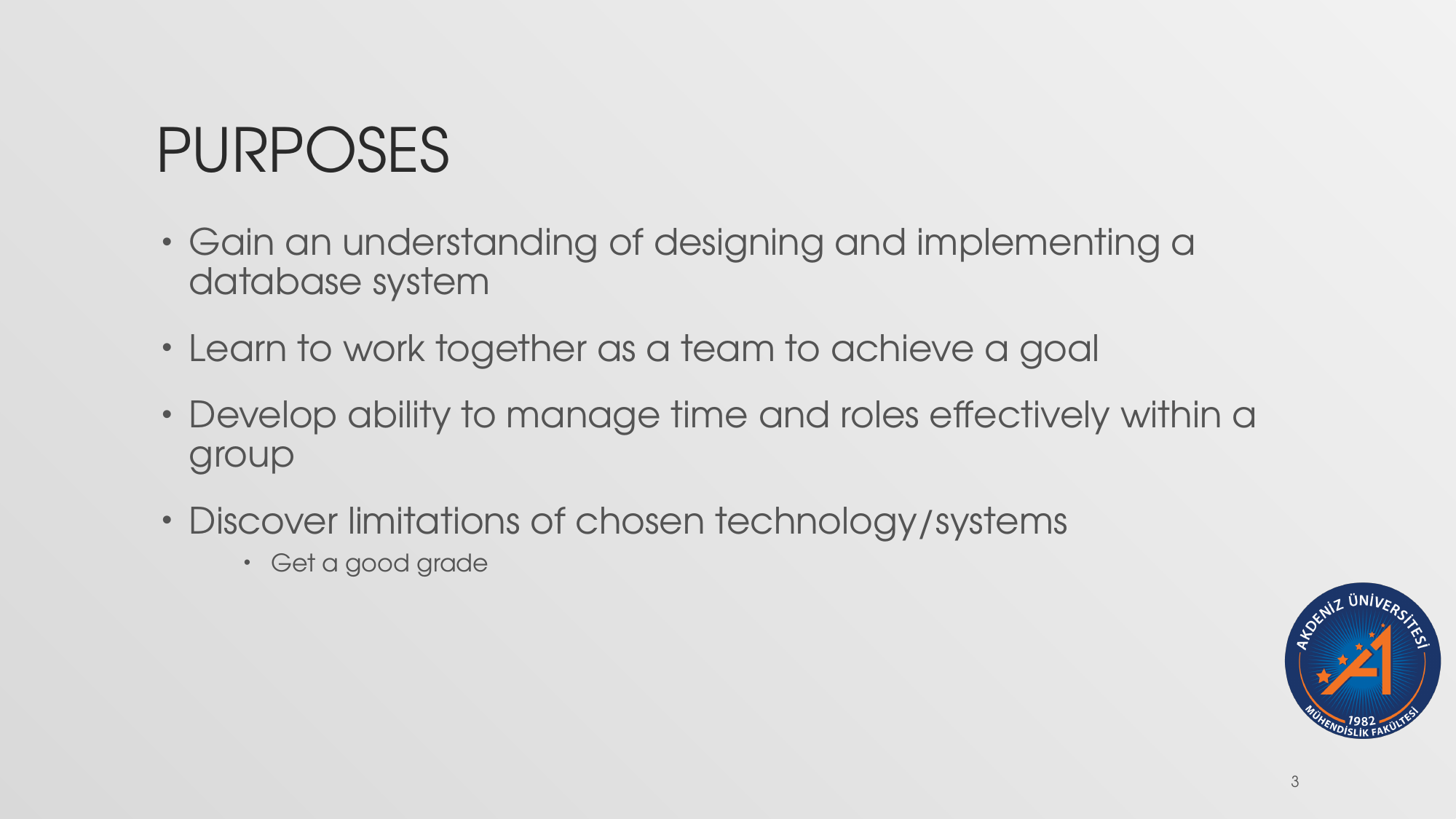

# Purposes
Gain an understanding of designing and implementing a database system
Learn to work together as a team to achieve a goal
Develop ability to manage time and roles effectively within a group
Discover limitations of chosen technology/systems
Get a good grade
3